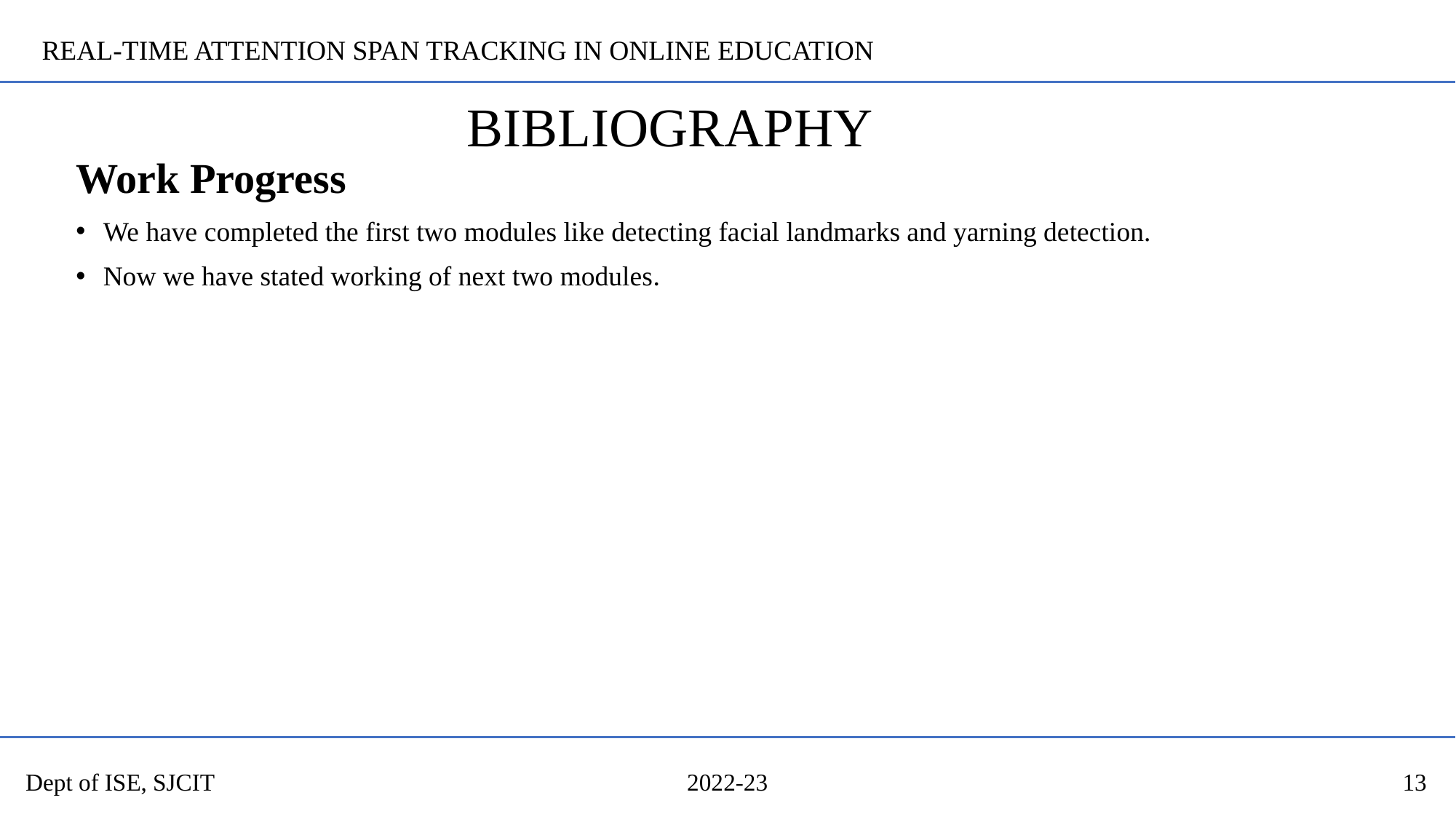

REAL-TIME ATTENTION SPAN TRACKING IN ONLINE EDUCATION
# BIBLIOGRAPHY
Work Progress
We have completed the first two modules like detecting facial landmarks and yarning detection.
Now we have stated working of next two modules.

2022-23
Dept of ISE, SJCIT
3/16/2023
2022-23
ssss
13